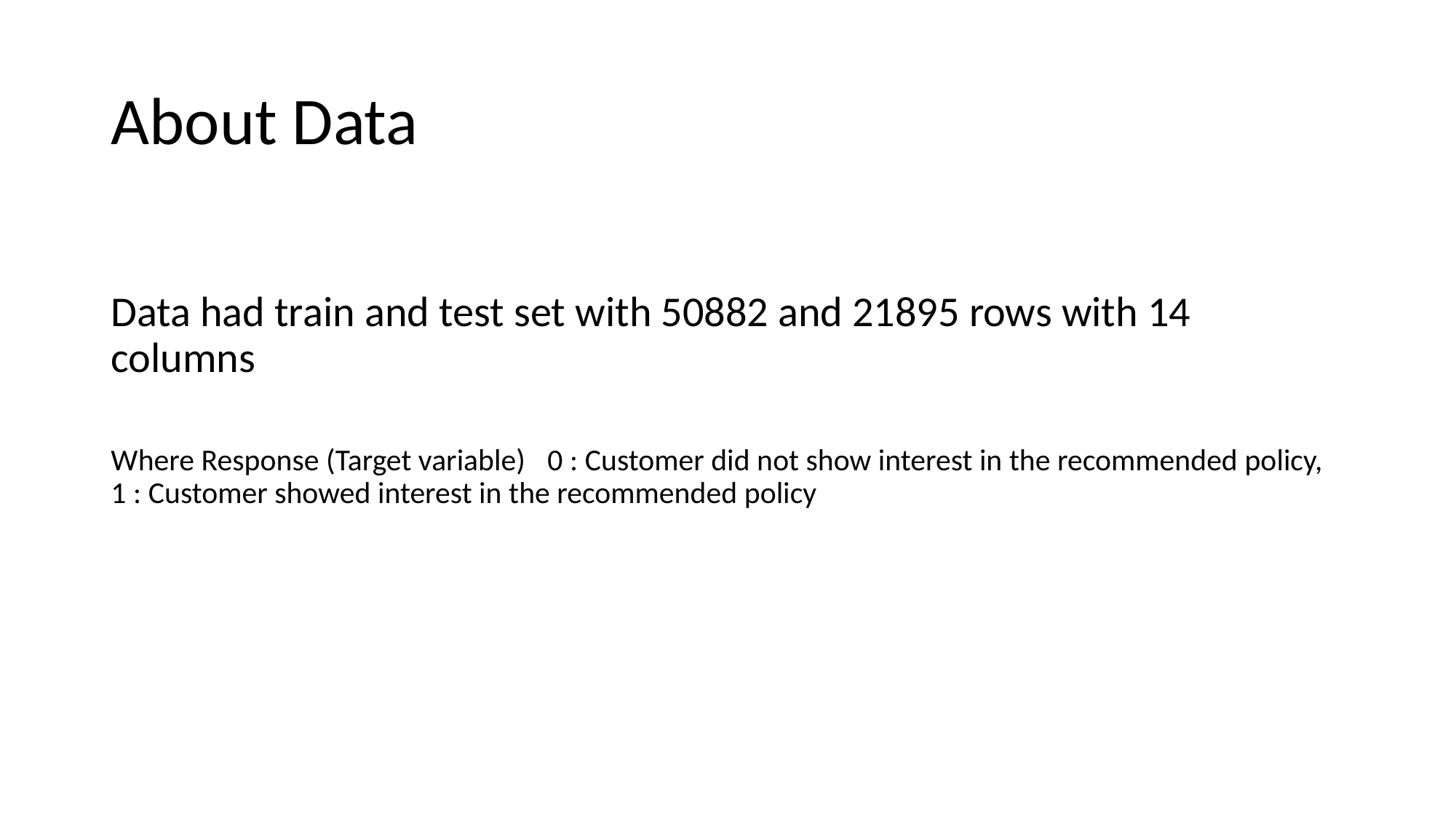

# About Data

Data had train and test set with 50882 and 21895 rows with 14 columns

Where Response (Target variable)	0 : Customer did not show interest in the recommended policy, 1 : Customer showed interest in the recommended policy